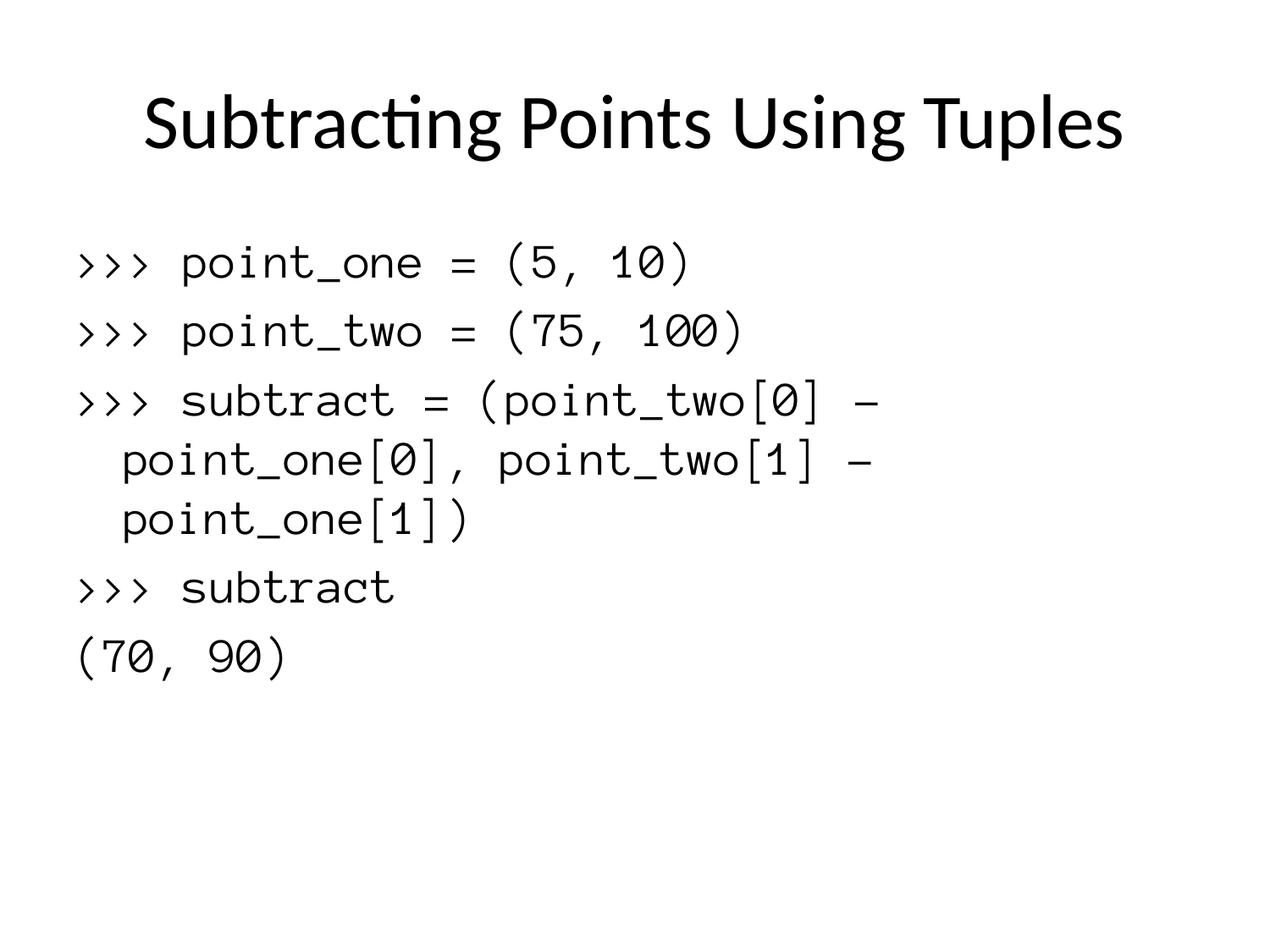

# Subtracting Points Using Tuples
>>> point_one = (5, 10)
>>> point_two = (75, 100)
>>> subtract = (point_two[0] - point_one[0], point_two[1] - point_one[1])
>>> subtract
(70, 90)